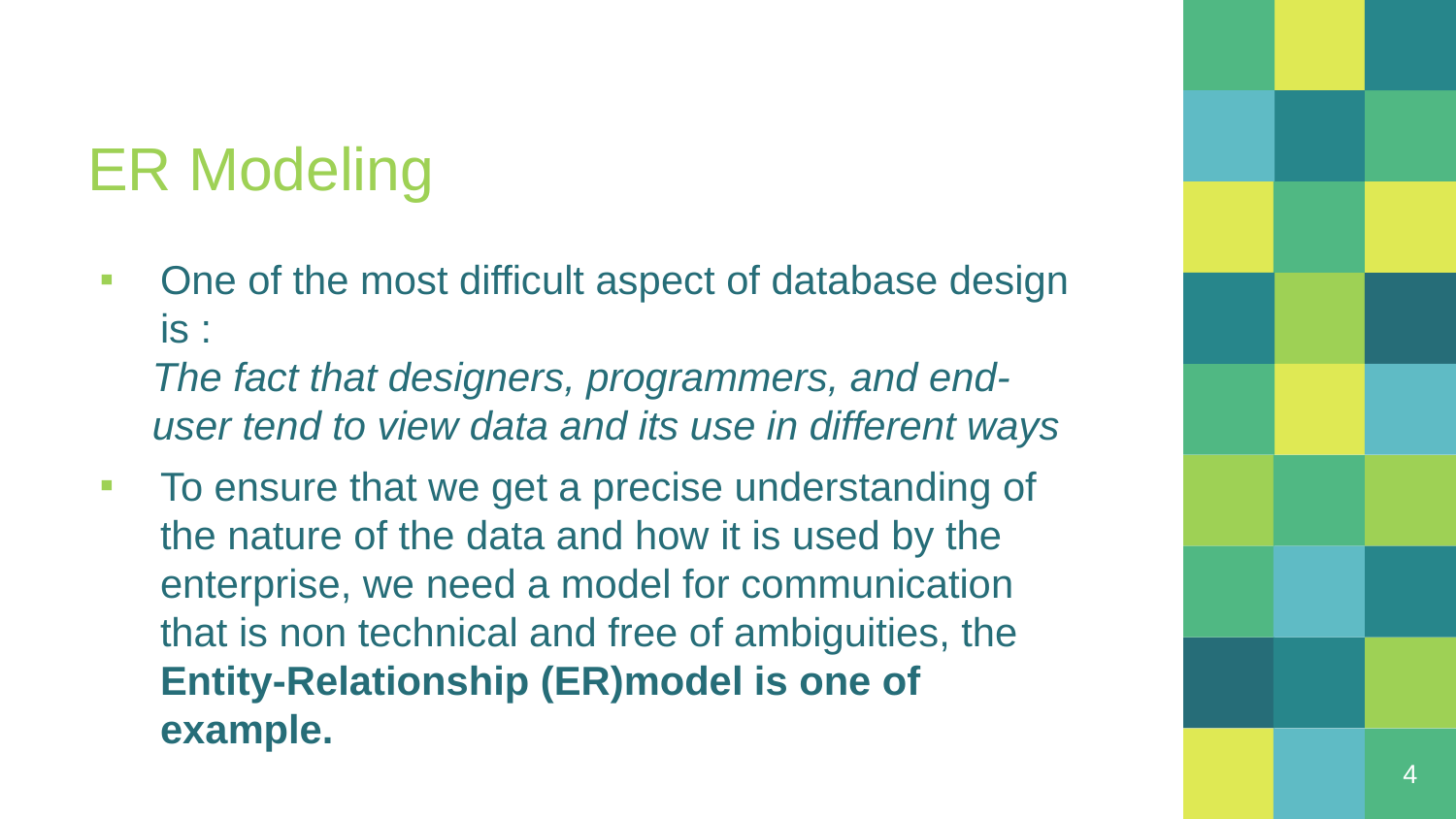

# ER Modeling
One of the most difficult aspect of database design is :
The fact that designers, programmers, and end-user tend to view data and its use in different ways
To ensure that we get a precise understanding of the nature of the data and how it is used by the enterprise, we need a model for communication that is non technical and free of ambiguities, the Entity-Relationship (ER)model is one of example.

4